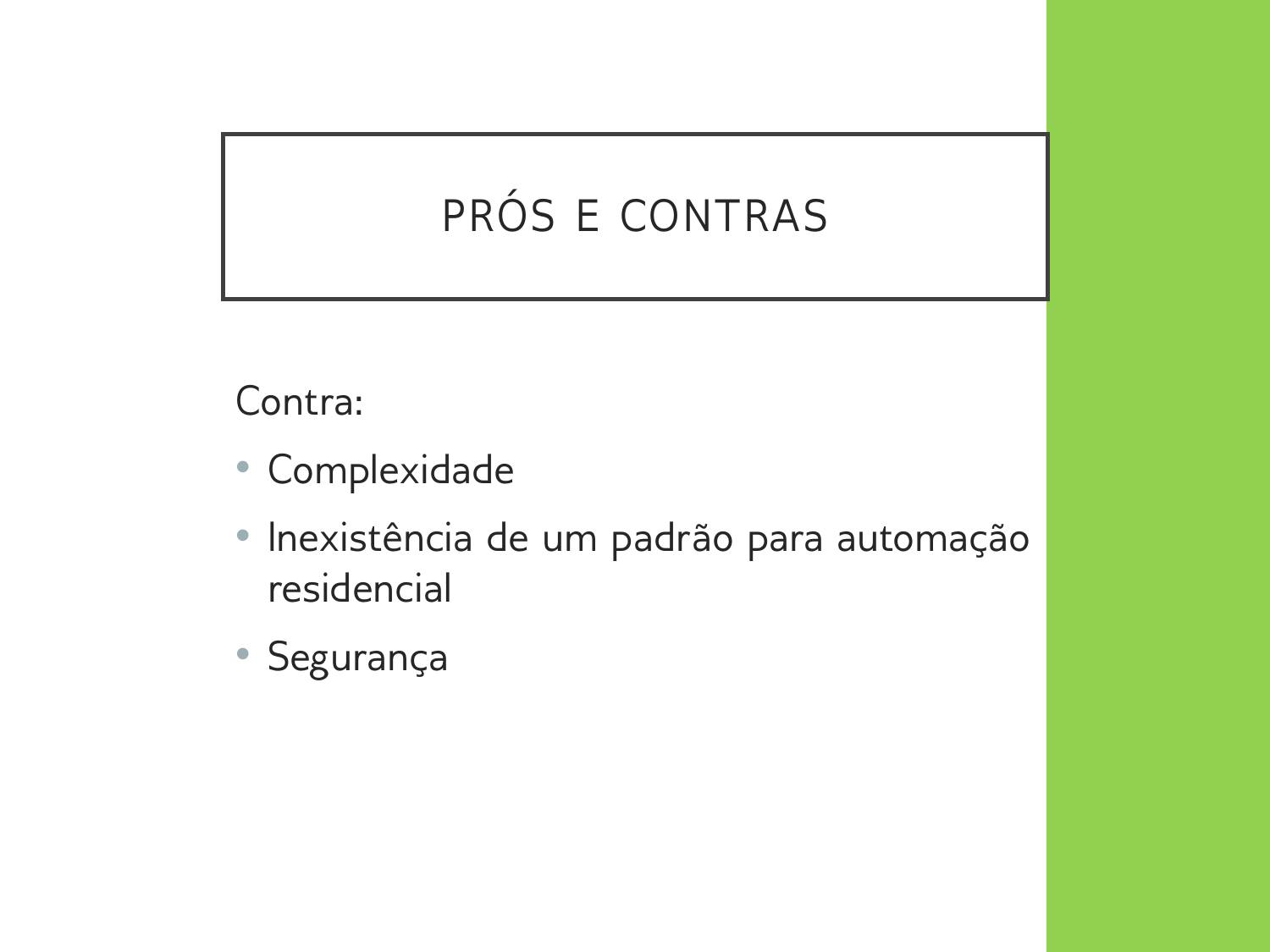

# Prós e Contras
Contra:
Complexidade
Inexistência de um padrão para automação residencial
Segurança